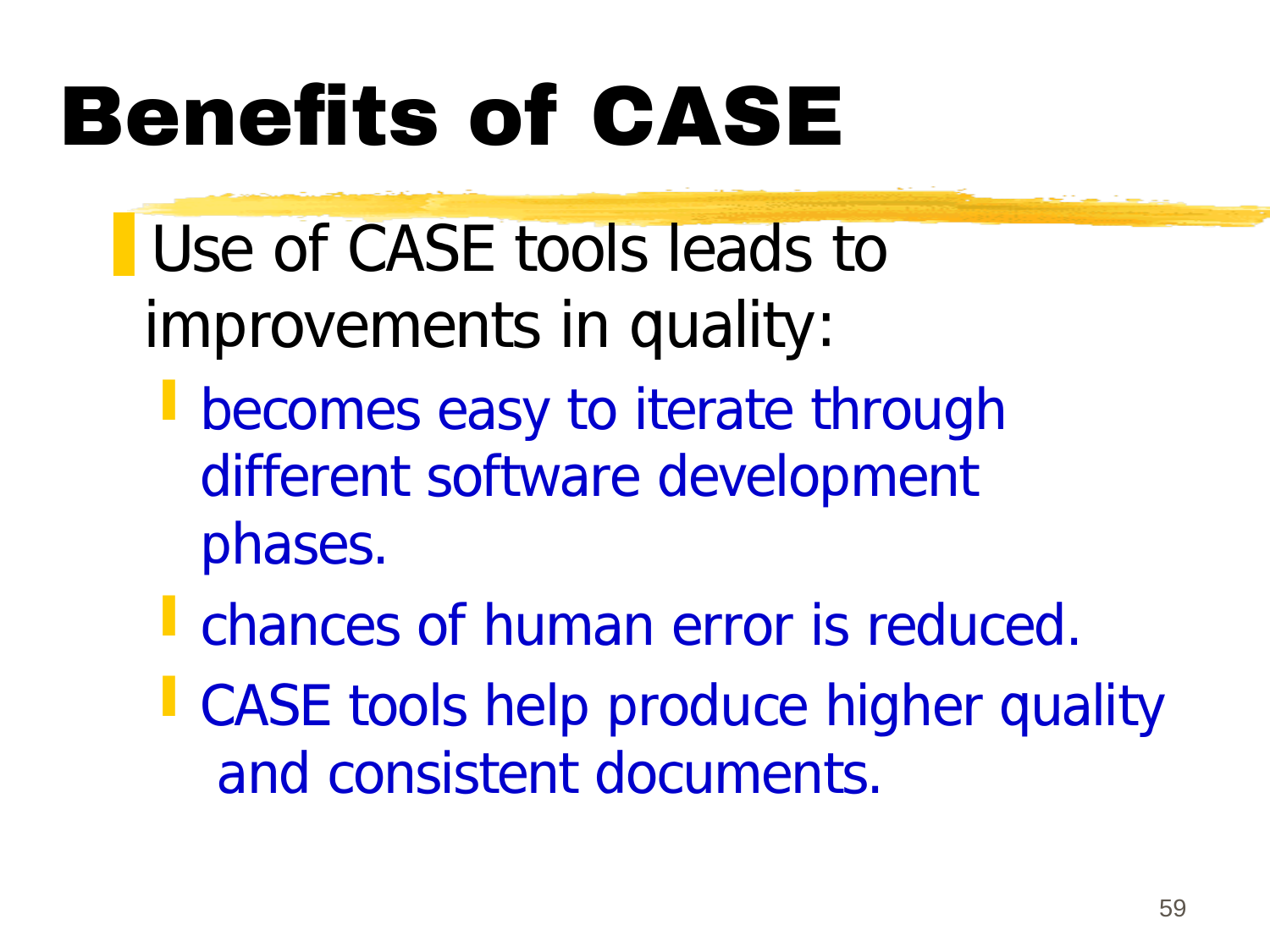

# Benefits of CASE
Use of CASE tools leads to improvements in quality:
becomes easy to iterate through different software development phases.
chances of human error is reduced.
CASE tools help produce higher quality  and consistent documents.
59